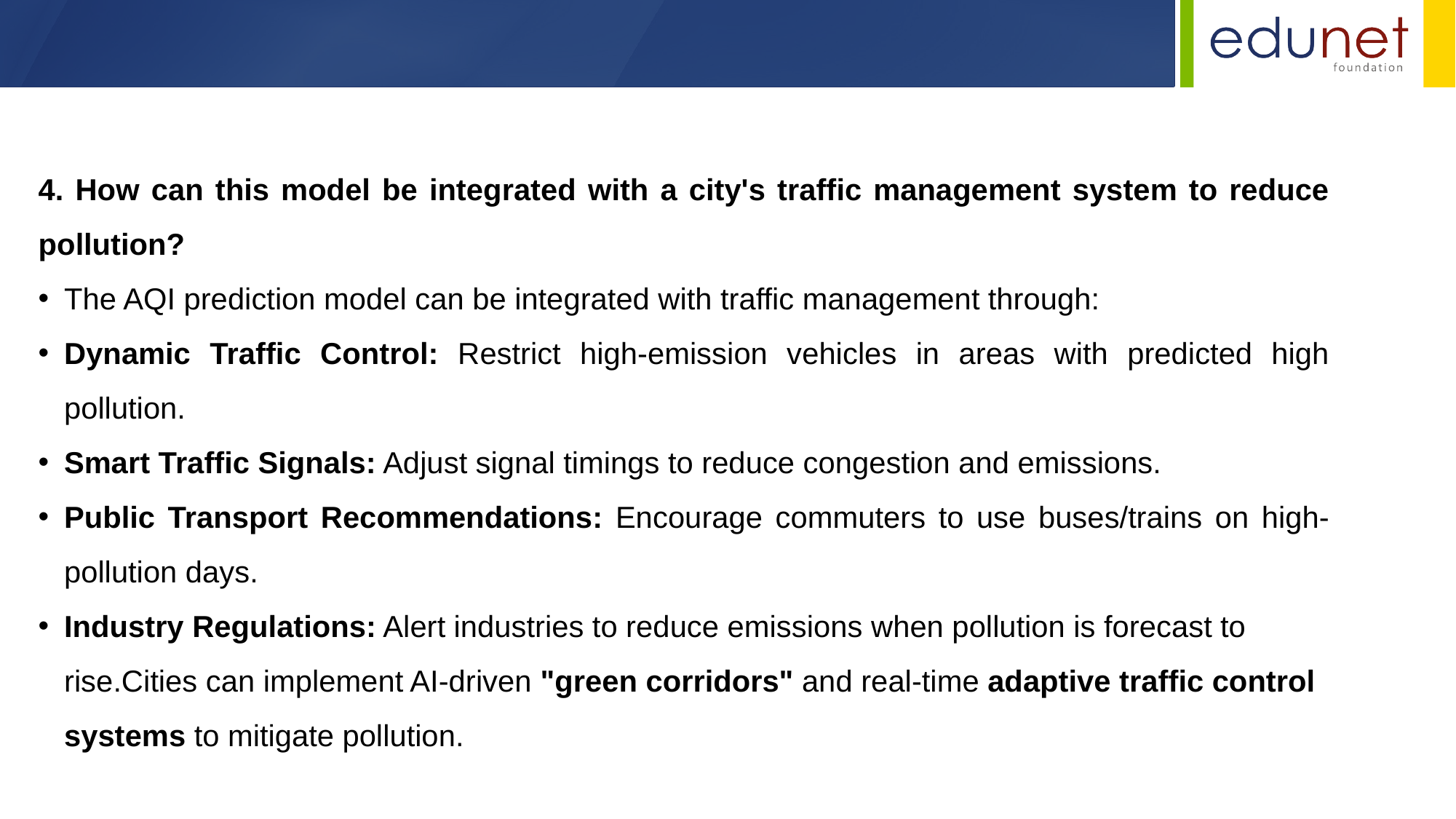

4. How can this model be integrated with a city's traffic management system to reduce pollution?
The AQI prediction model can be integrated with traffic management through:
Dynamic Traffic Control: Restrict high-emission vehicles in areas with predicted high pollution.
Smart Traffic Signals: Adjust signal timings to reduce congestion and emissions.
Public Transport Recommendations: Encourage commuters to use buses/trains on high-pollution days.
Industry Regulations: Alert industries to reduce emissions when pollution is forecast to rise.Cities can implement AI-driven "green corridors" and real-time adaptive traffic control systems to mitigate pollution.